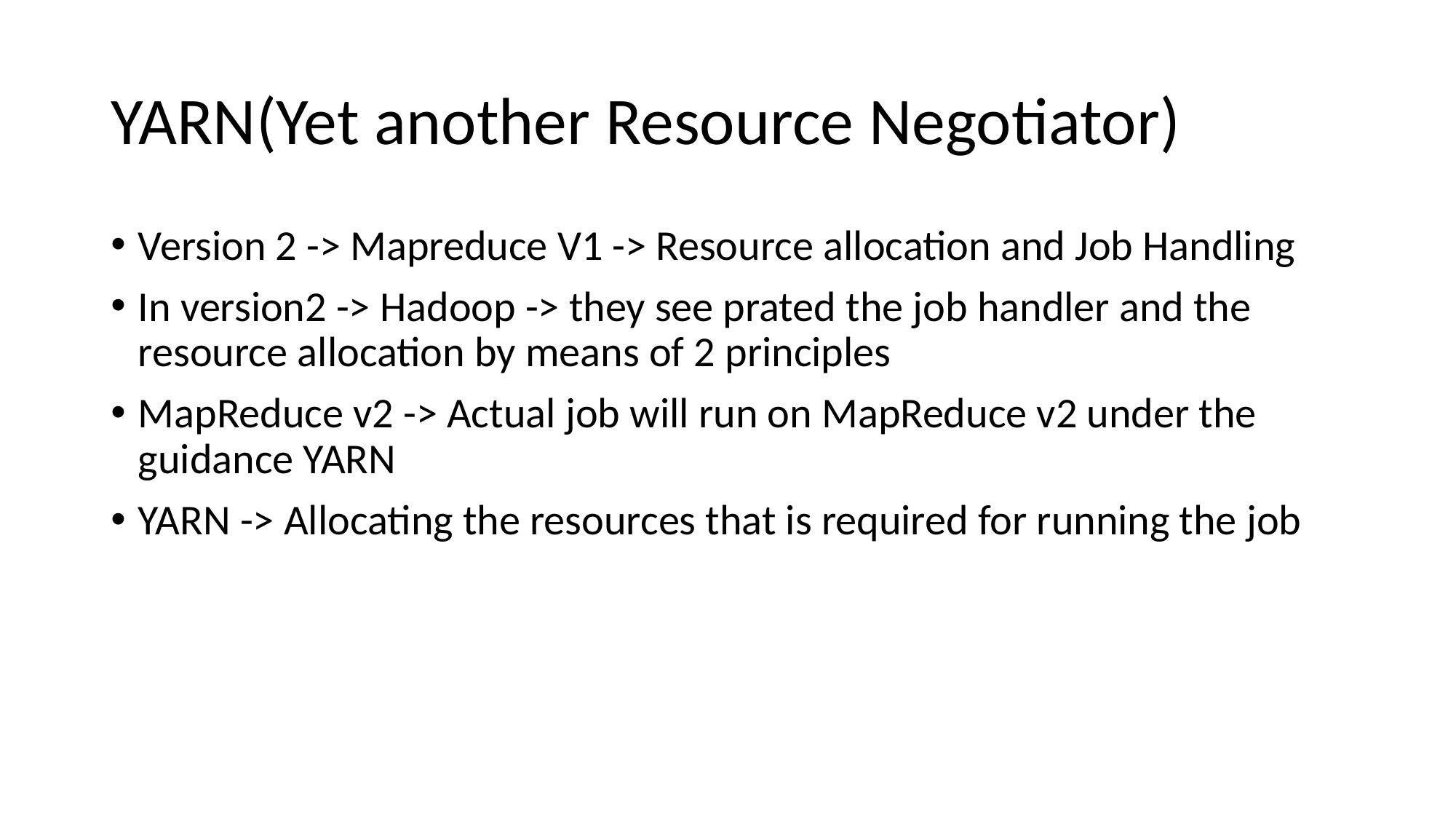

# YARN(Yet another Resource Negotiator)
Version 2 -> Mapreduce V1 -> Resource allocation and Job Handling
In version2 -> Hadoop -> they see prated the job handler and the resource allocation by means of 2 principles
MapReduce v2 -> Actual job will run on MapReduce v2 under the guidance YARN
YARN -> Allocating the resources that is required for running the job